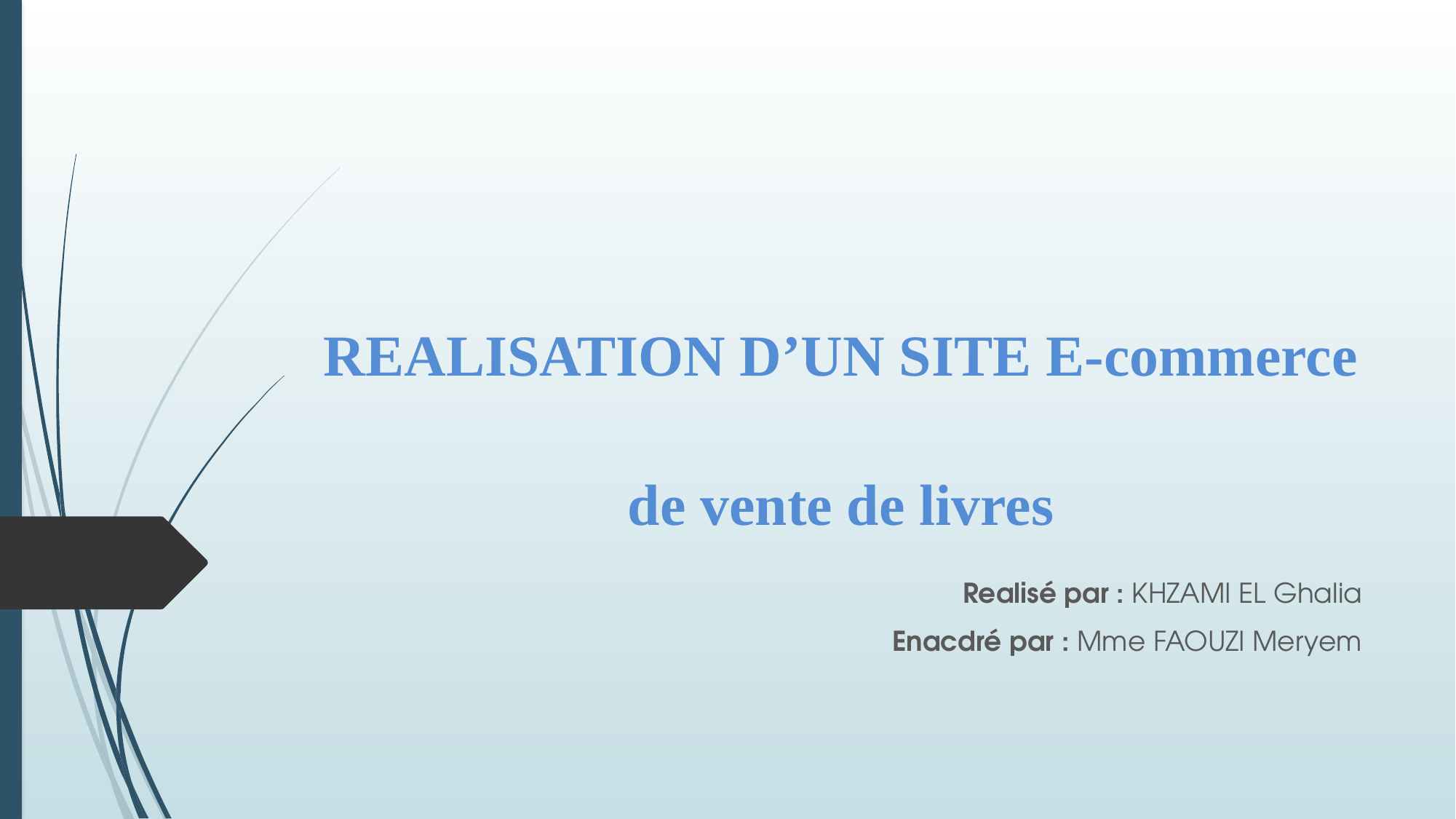

# REALISATION D’UN SITE E-commerce   de vente de livres
Realisé par : KHZAMI EL Ghalia
Enacdré par : Mme FAOUZI Meryem